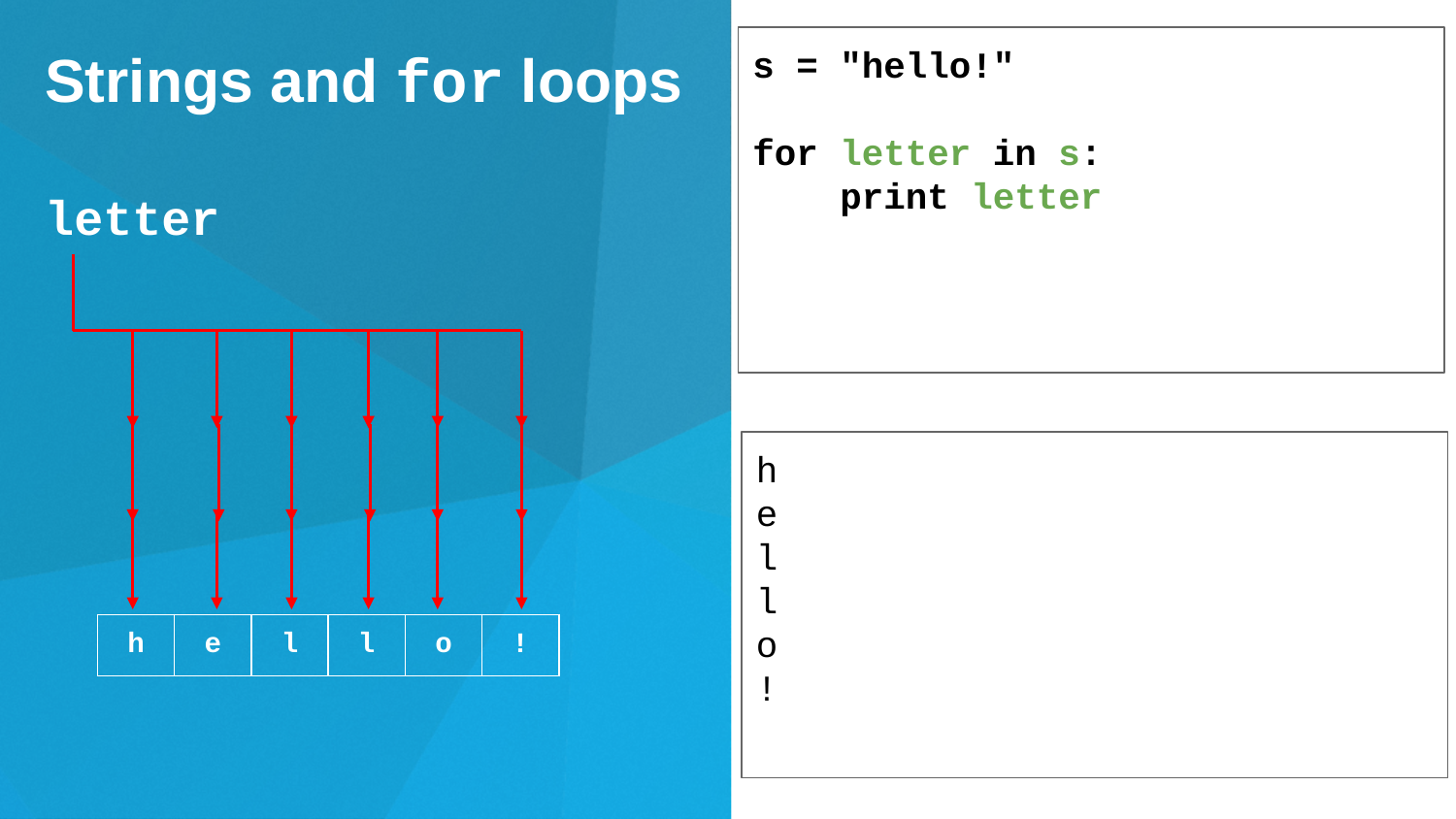

s = "hello!"

for letter in s:
    print letter
Strings and for loops

letter

h
e
l
l
o
!
| h | e | l | l | o | ! |
| --- | --- | --- | --- | --- | --- |